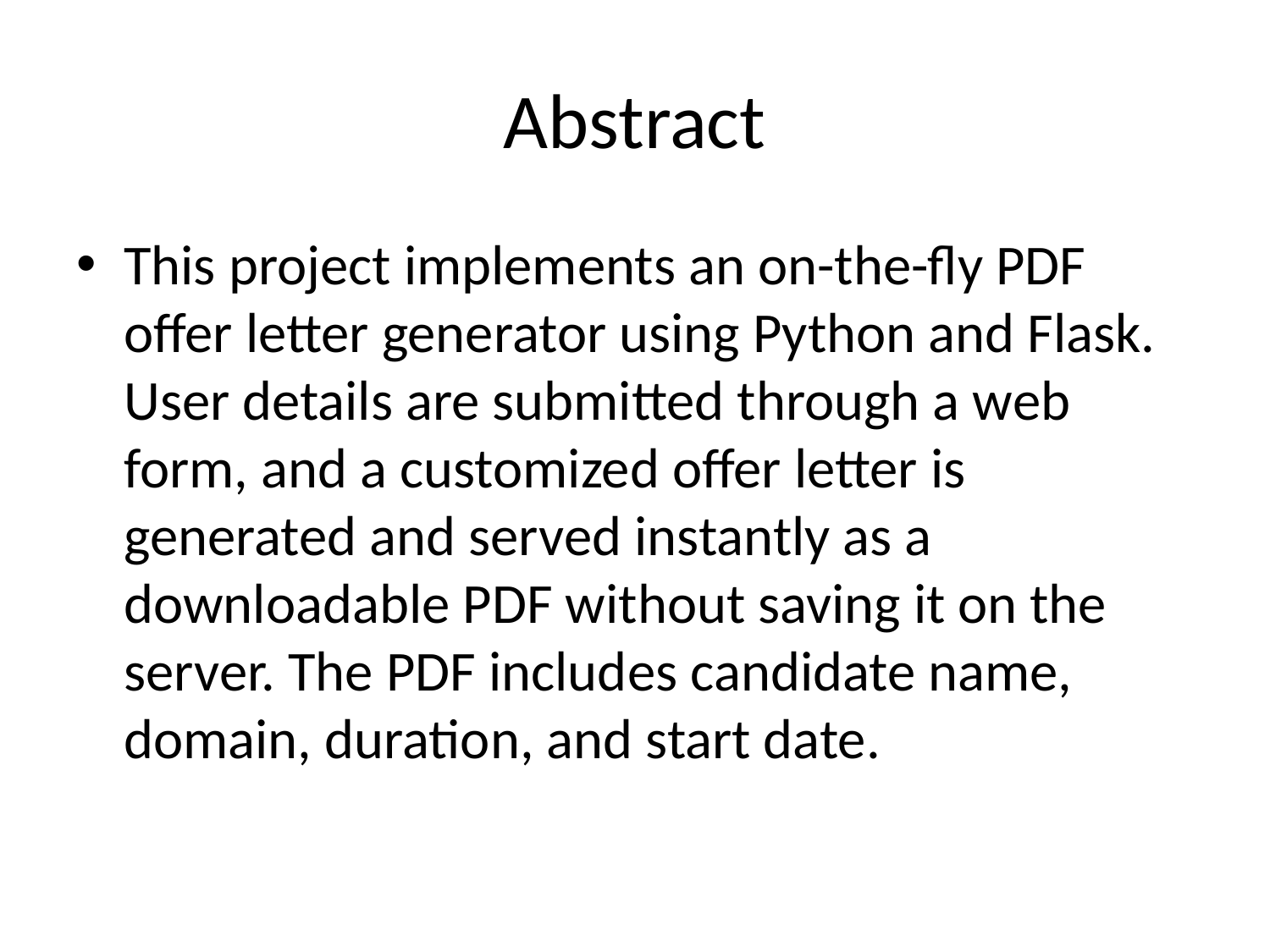

# Abstract
This project implements an on-the-fly PDF offer letter generator using Python and Flask. User details are submitted through a web form, and a customized offer letter is generated and served instantly as a downloadable PDF without saving it on the server. The PDF includes candidate name, domain, duration, and start date.